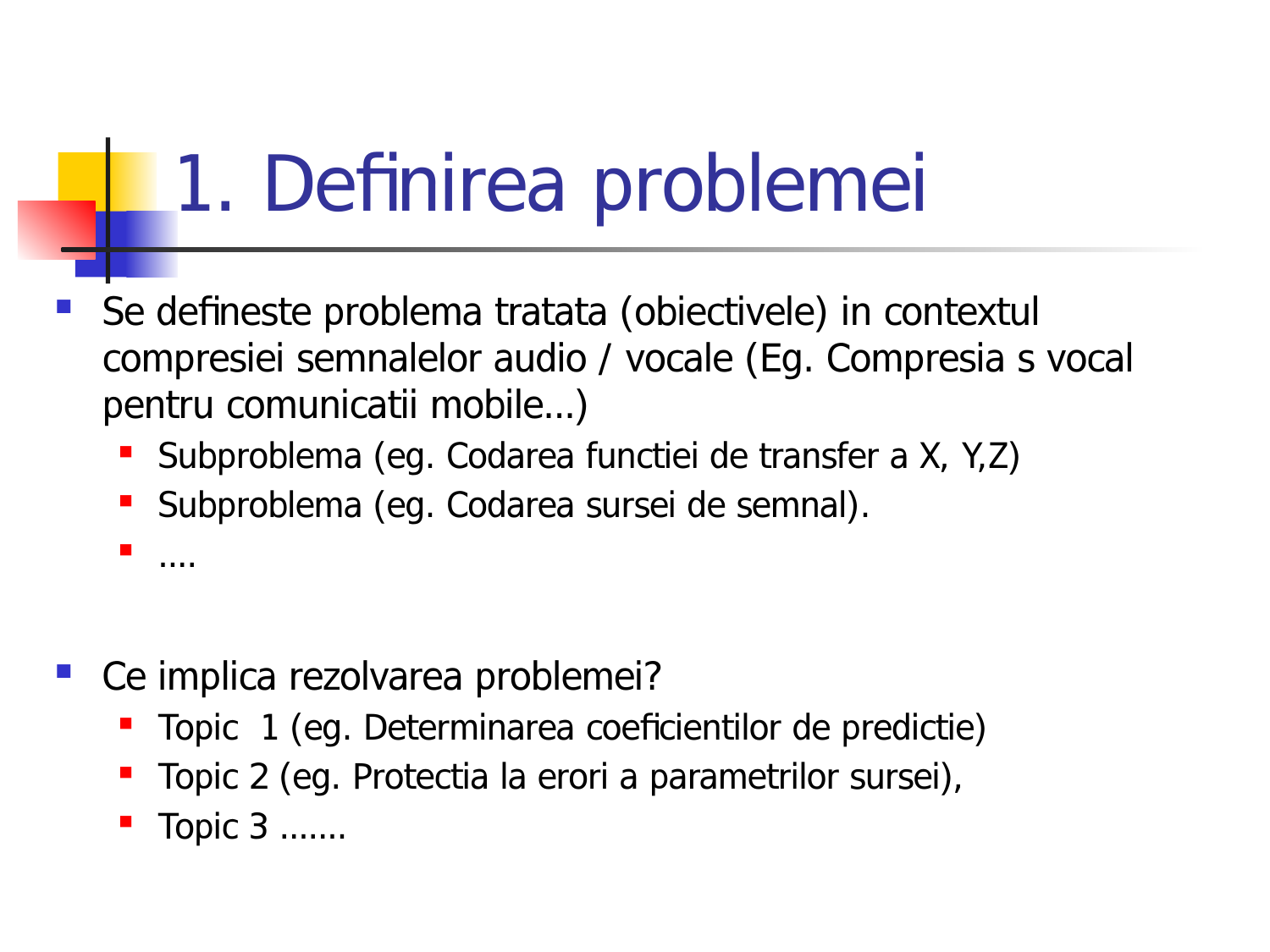

# 1. Definirea problemei
Se defineste problema tratata (obiectivele) in contextul compresiei semnalelor audio / vocale (Eg. Compresia s vocal pentru comunicatii mobile…)
Subproblema (eg. Codarea functiei de transfer a X, Y,Z)
Subproblema (eg. Codarea sursei de semnal).
….

Ce implica rezolvarea problemei?
Topic  1 (eg. Determinarea coeficientilor de predictie)
Topic 2 (eg. Protectia la erori a parametrilor sursei),
Topic 3 …….